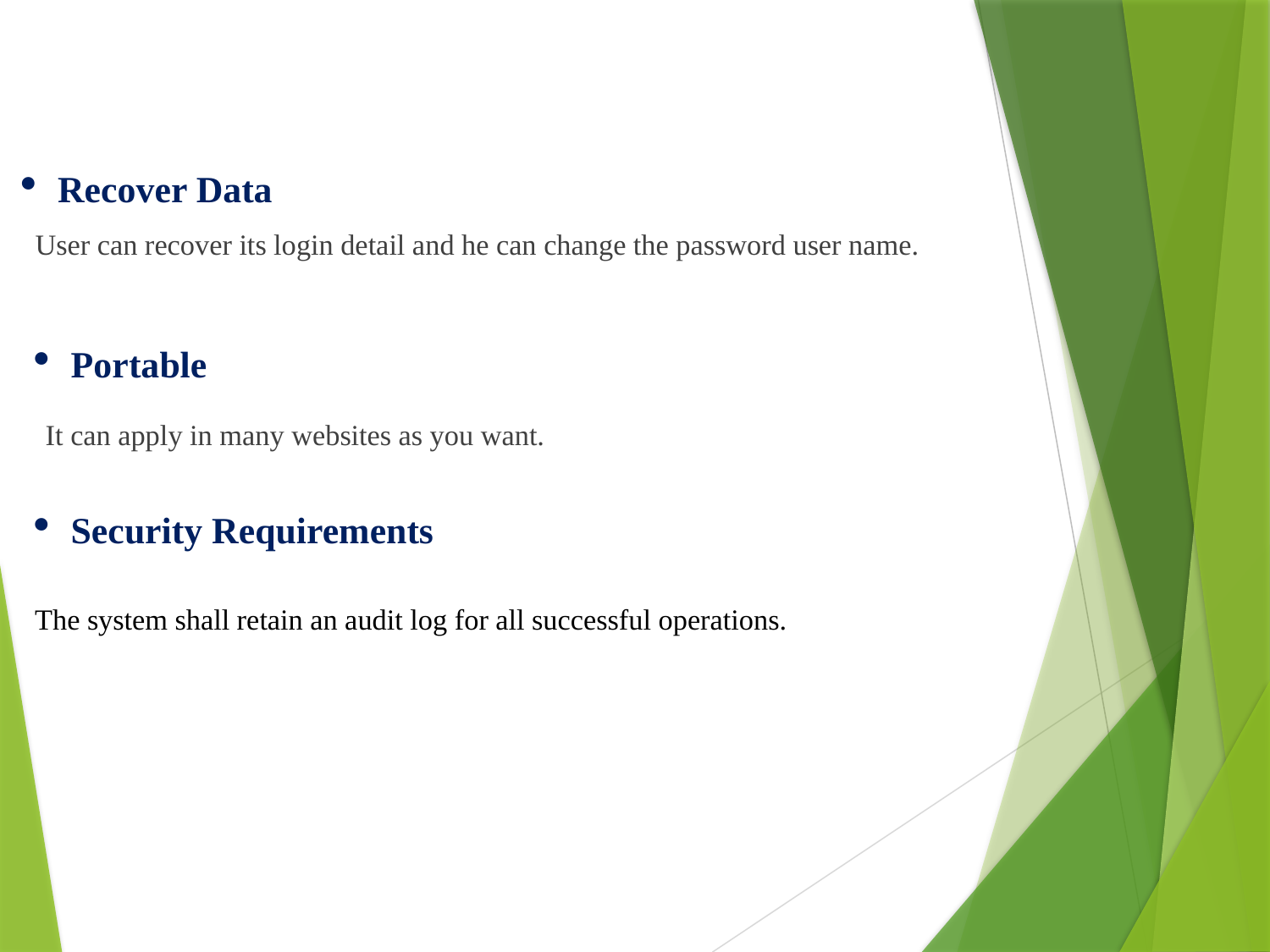

Recover Data
User can recover its login detail and he can change the password user name.
Portable
It can apply in many websites as you want.
Security Requirements
The system shall retain an audit log for all successful operations.